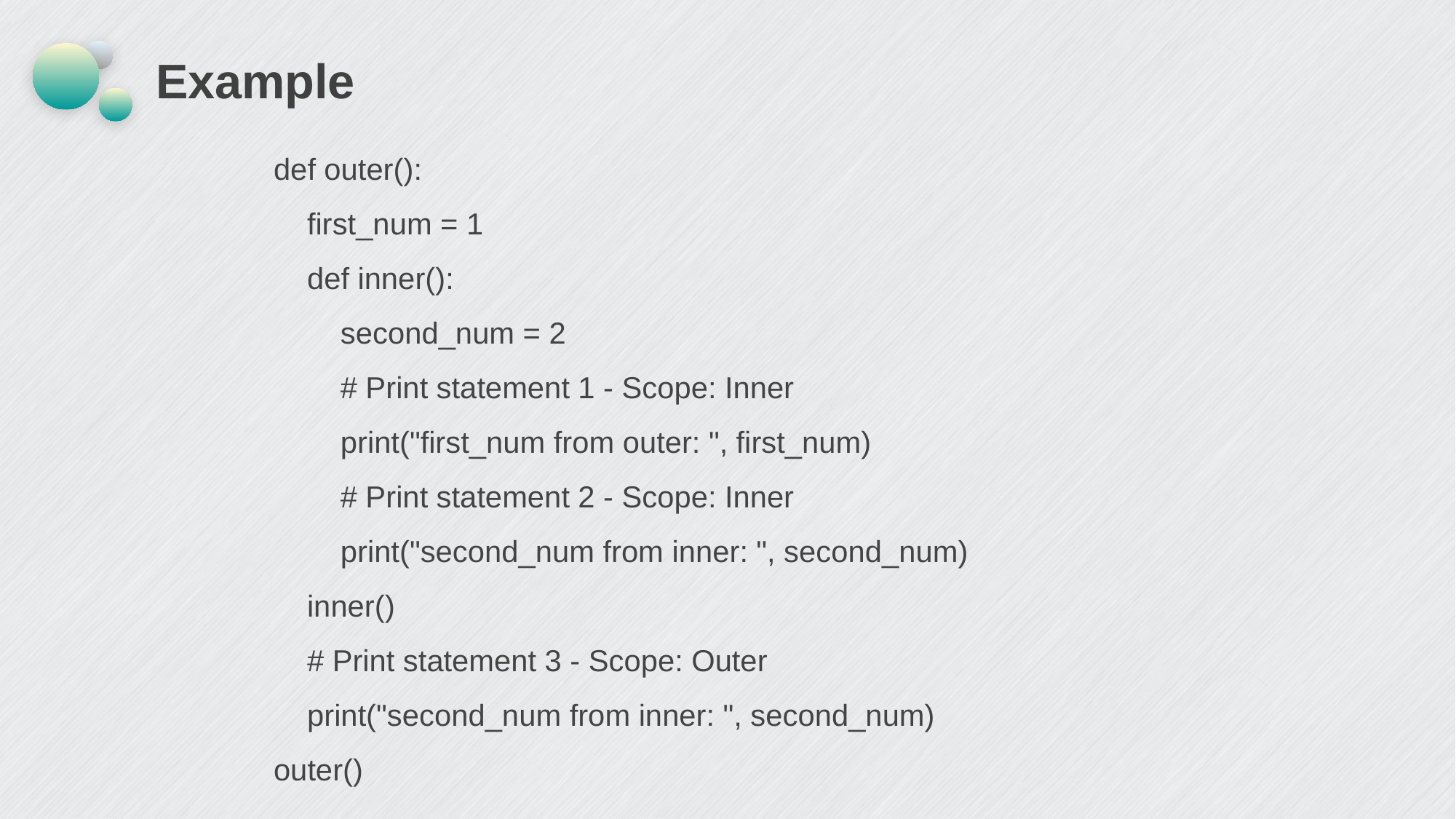

# Example
def outer():
    first_num = 1
    def inner():
        second_num = 2
        # Print statement 1 - Scope: Inner
        print("first_num from outer: ", first_num)
        # Print statement 2 - Scope: Inner
        print("second_num from inner: ", second_num)
    inner()
    # Print statement 3 - Scope: Outer
    print("second_num from inner: ", second_num)
outer()